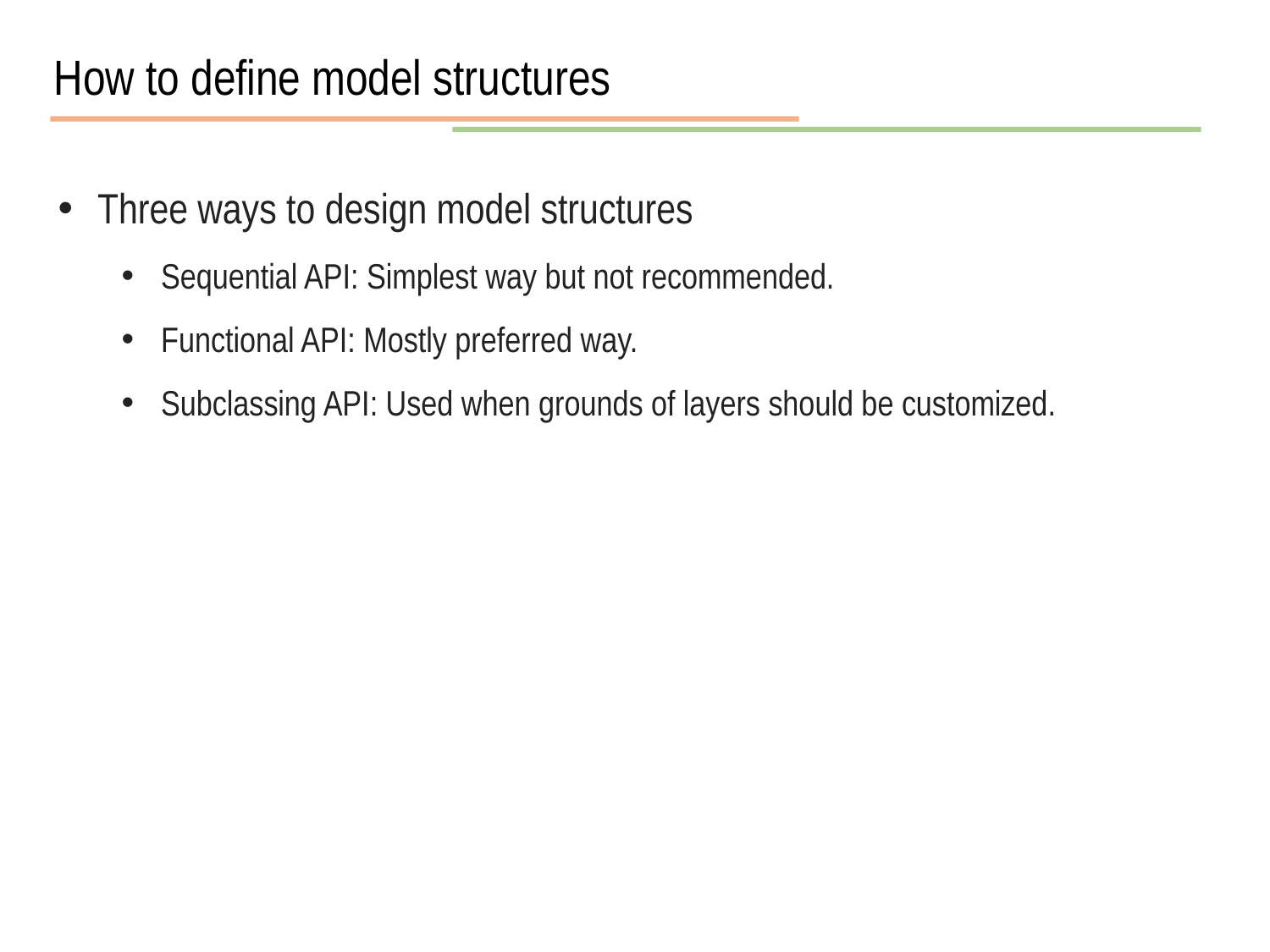

How to define model structures
Three ways to design model structures
Sequential API: Simplest way but not recommended.
Functional API: Mostly preferred way.
Subclassing API: Used when grounds of layers should be customized.